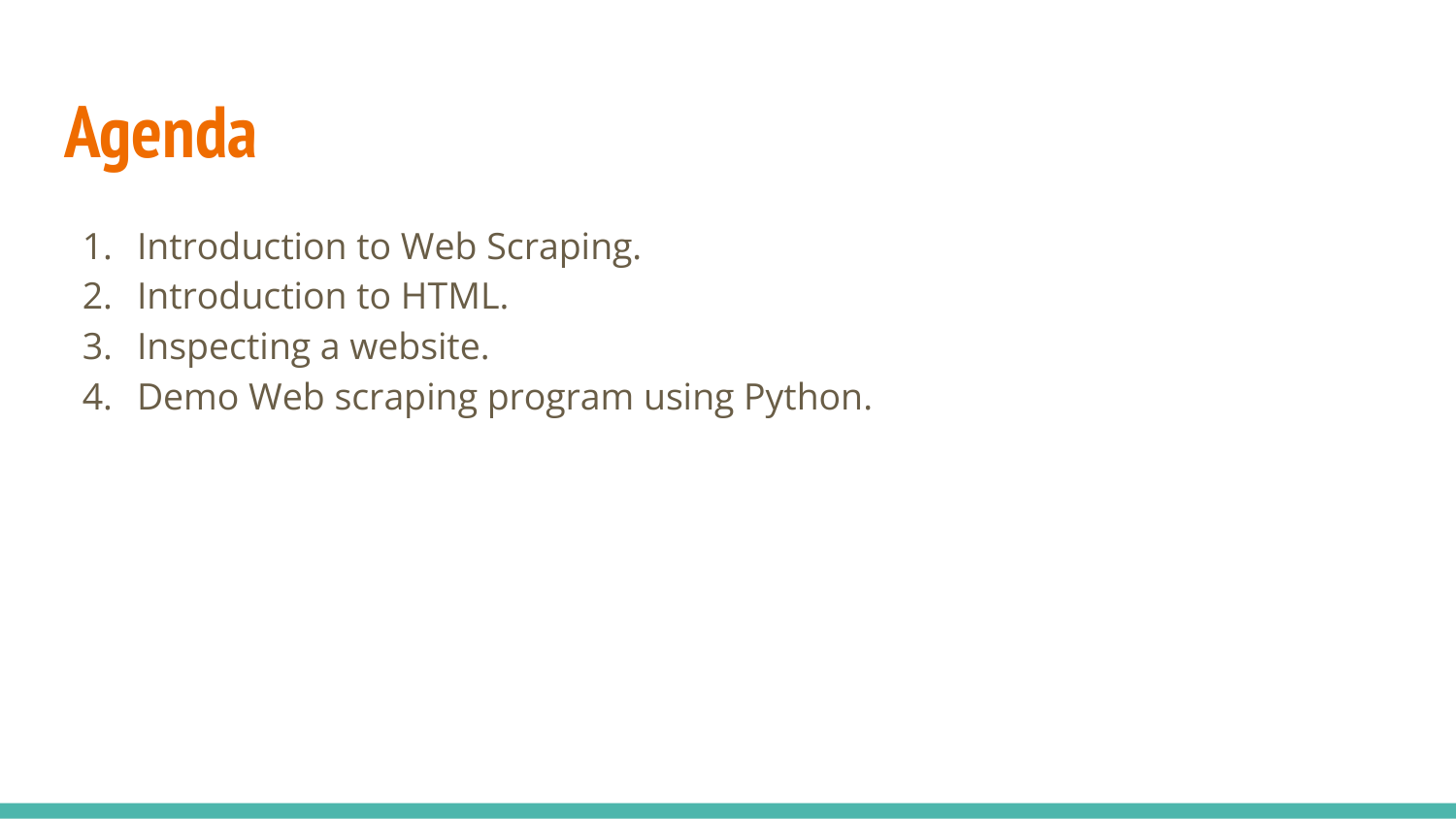

# Agenda
Introduction to Web Scraping.
Introduction to HTML.
Inspecting a website.
Demo Web scraping program using Python.